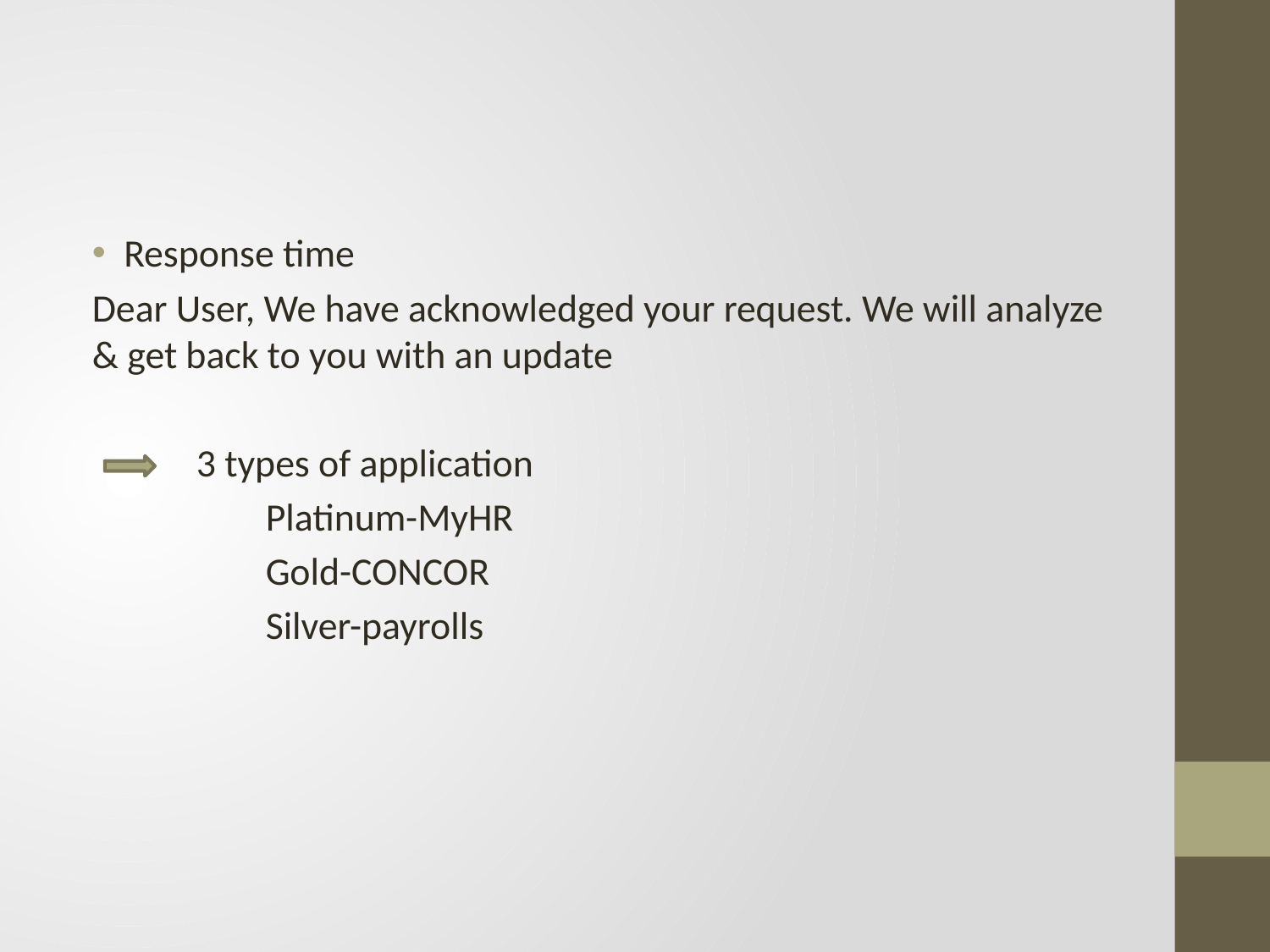

#
Response time
Dear User, We have acknowledged your request. We will analyze & get back to you with an update

            3 types of application
                    Platinum-MyHR
                    Gold-CONCOR
                    Silver-payrolls